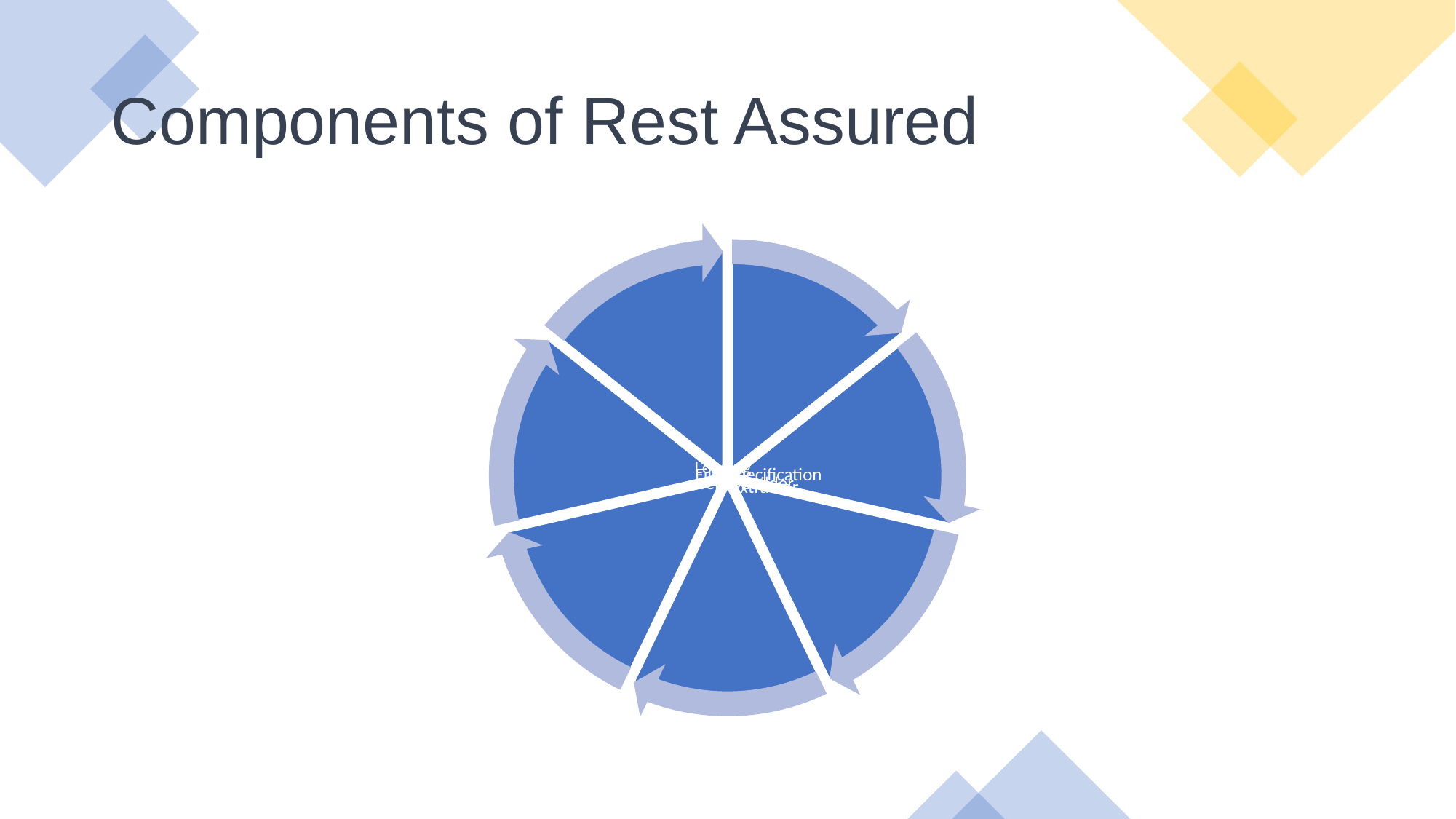

# Components of Rest Assured

Request Specification
Response Specification
Request Builder
Response Extractor
Assertions
Filters
Logging